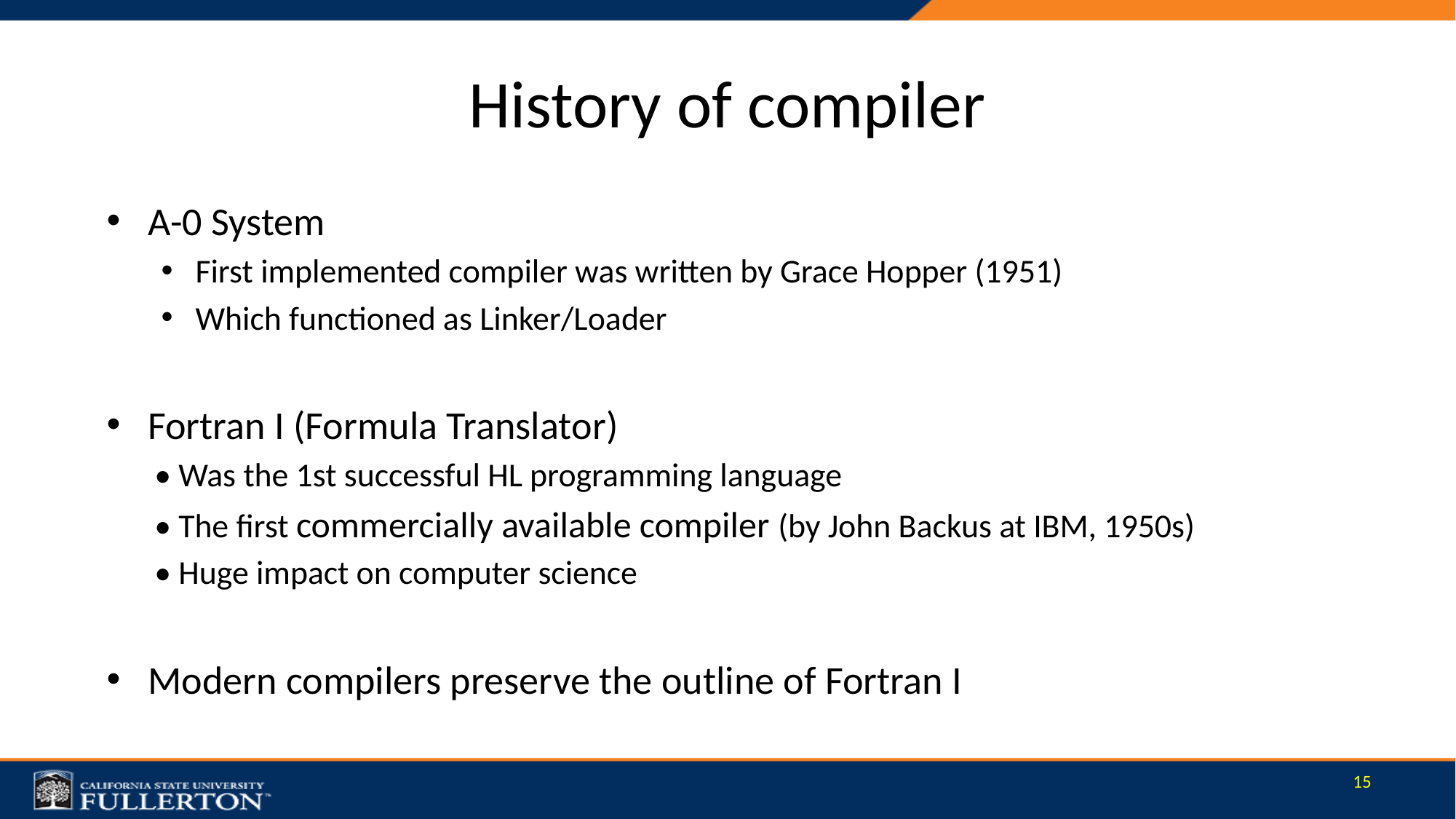

# History of compiler
A-0 System
First implemented compiler was written by Grace Hopper (1951)
Which functioned as Linker/Loader

Fortran I (Formula Translator)
• Was the 1st successful HL programming language
• The first commercially available compiler (by John Backus at IBM, 1950s)
• Huge impact on computer science

Modern compilers preserve the outline of Fortran I
15